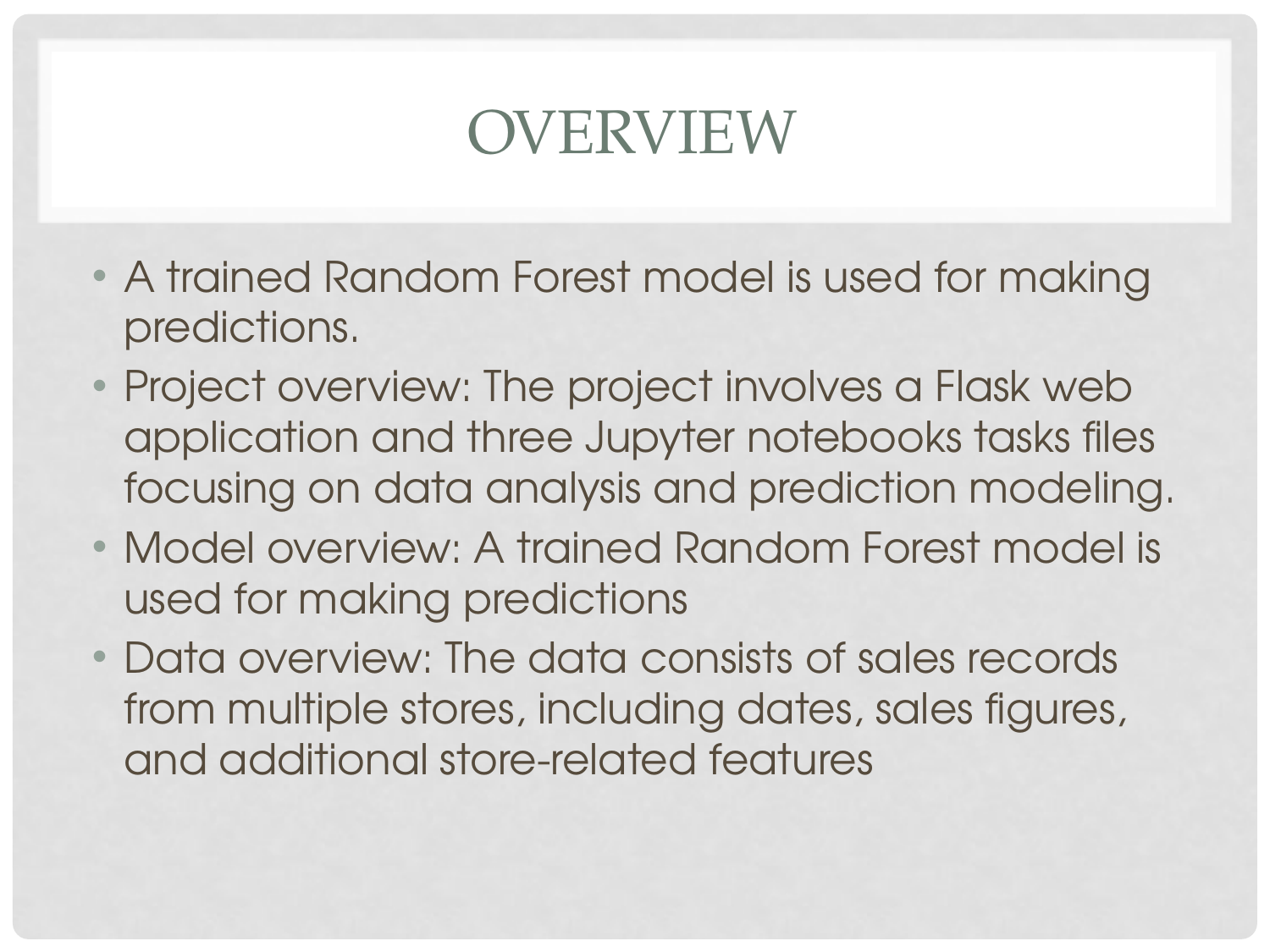

# Overview
A trained Random Forest model is used for making predictions.
Project overview: The project involves a Flask web application and three Jupyter notebooks tasks files focusing on data analysis and prediction modeling.
Model overview: A trained Random Forest model is used for making predictions
Data overview: The data consists of sales records from multiple stores, including dates, sales figures, and additional store-related features